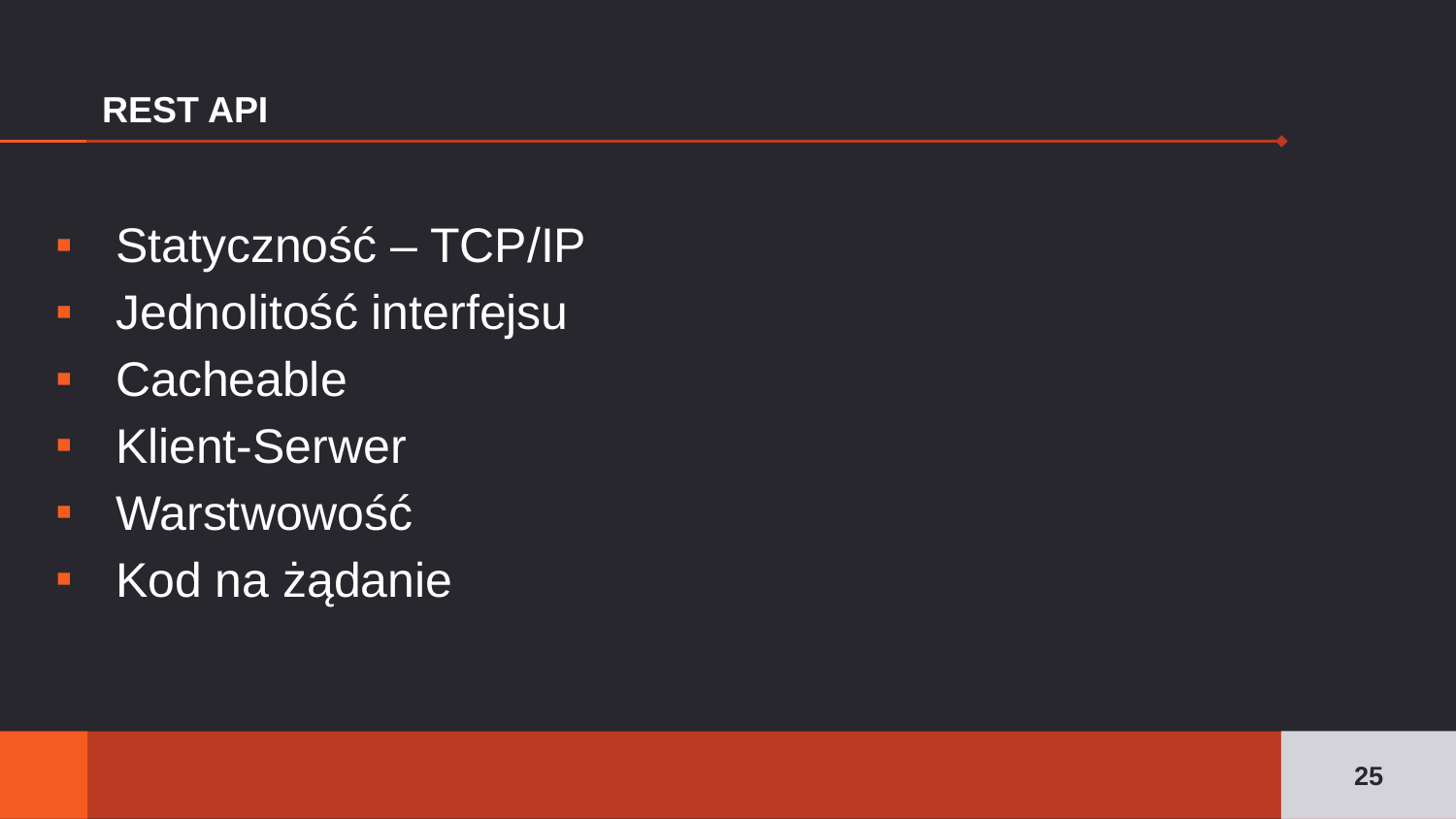

# REST API
Statyczność – TCP/IP
Jednolitość interfejsu
Cacheable
Klient-Serwer
Warstwowość
Kod na żądanie

25